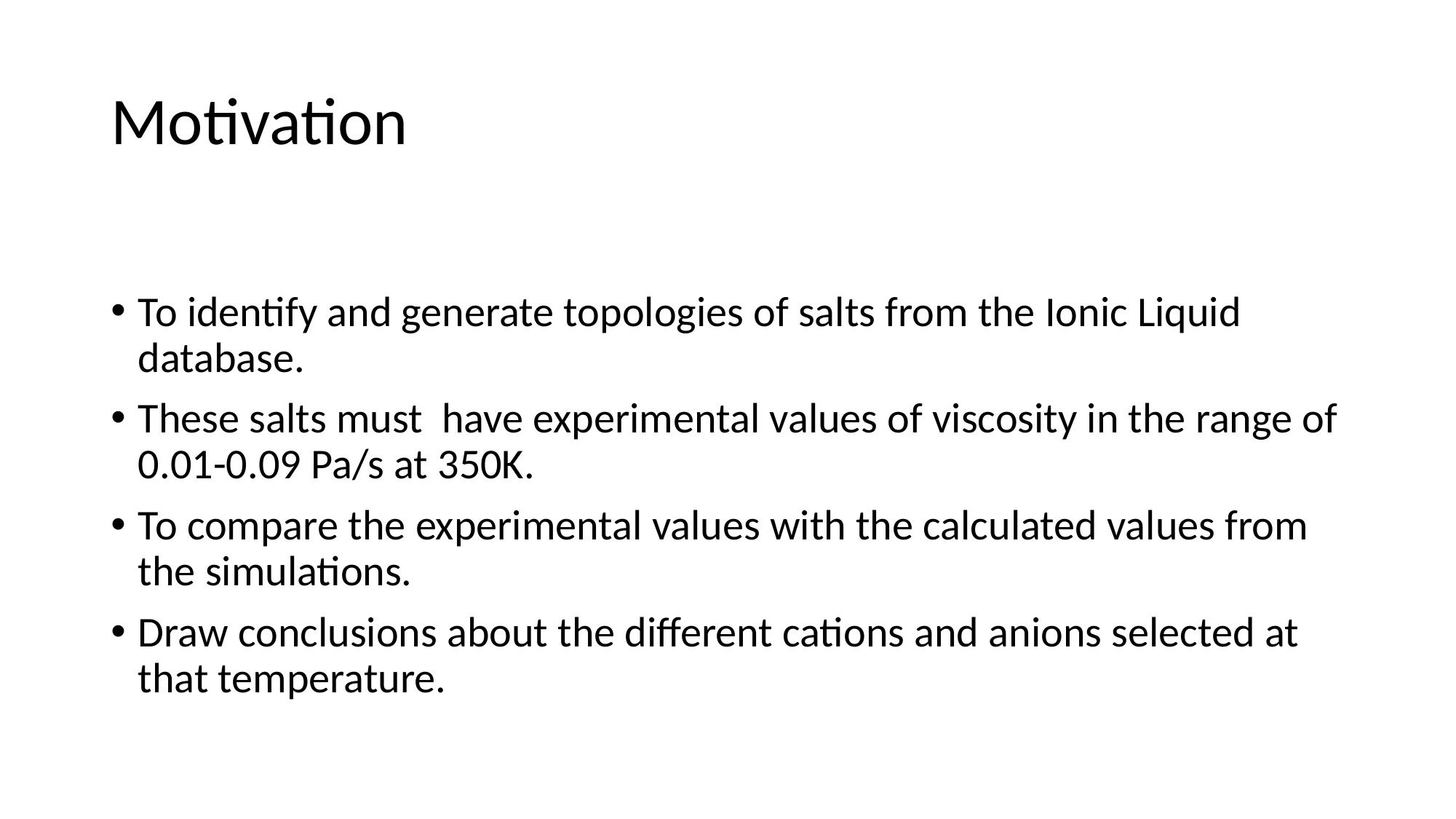

# Motivation

To identify and generate topologies of salts from the Ionic Liquid database.
These salts must  have experimental values of viscosity in the range of 0.01-0.09 Pa/s at 350K.
To compare the experimental values with the calculated values from the simulations.
Draw conclusions about the different cations and anions selected at that temperature.